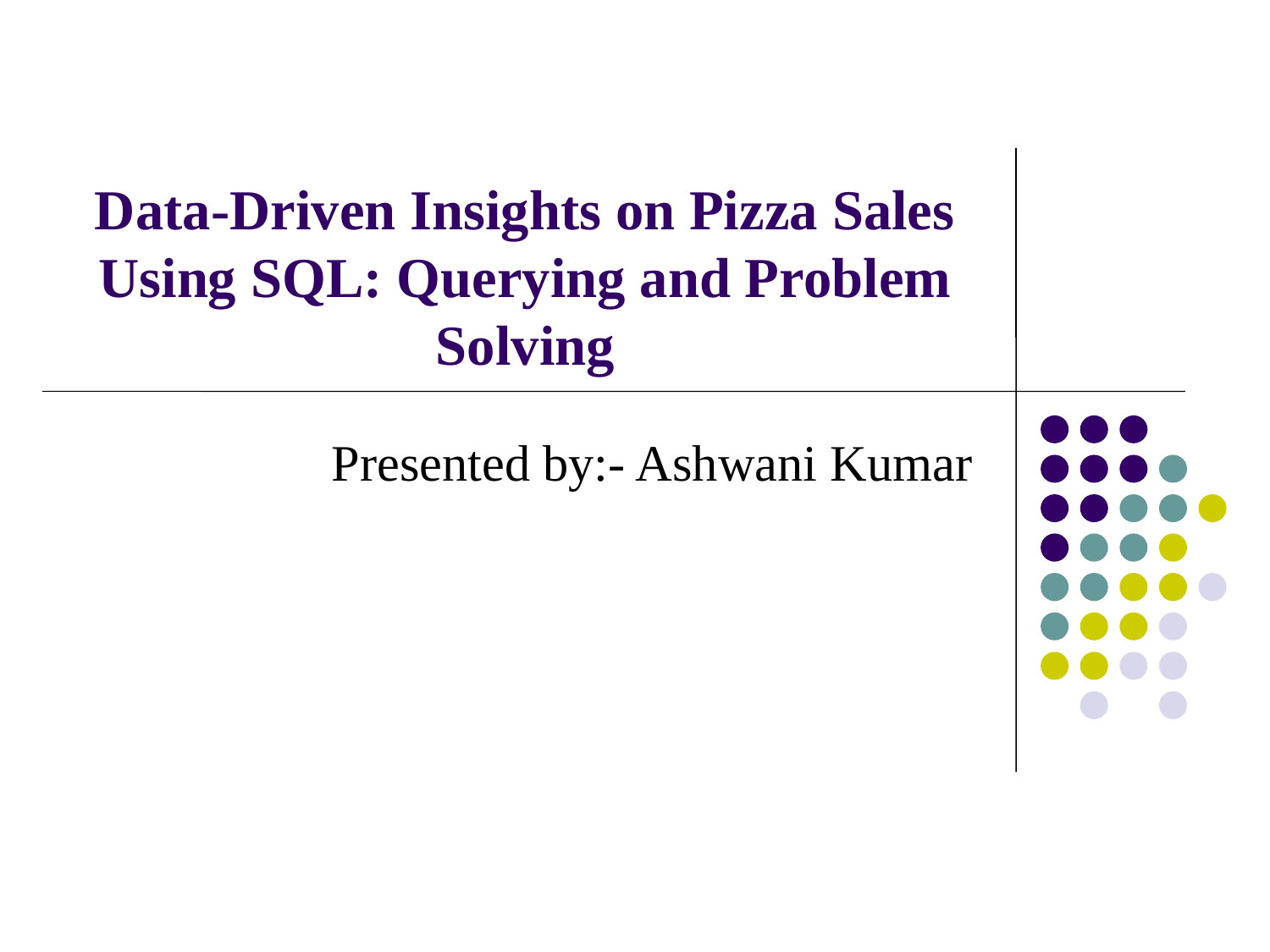

# Data-Driven Insights on Pizza Sales Using SQL: Querying and Problem Solving
Presented by:- Ashwani Kumar